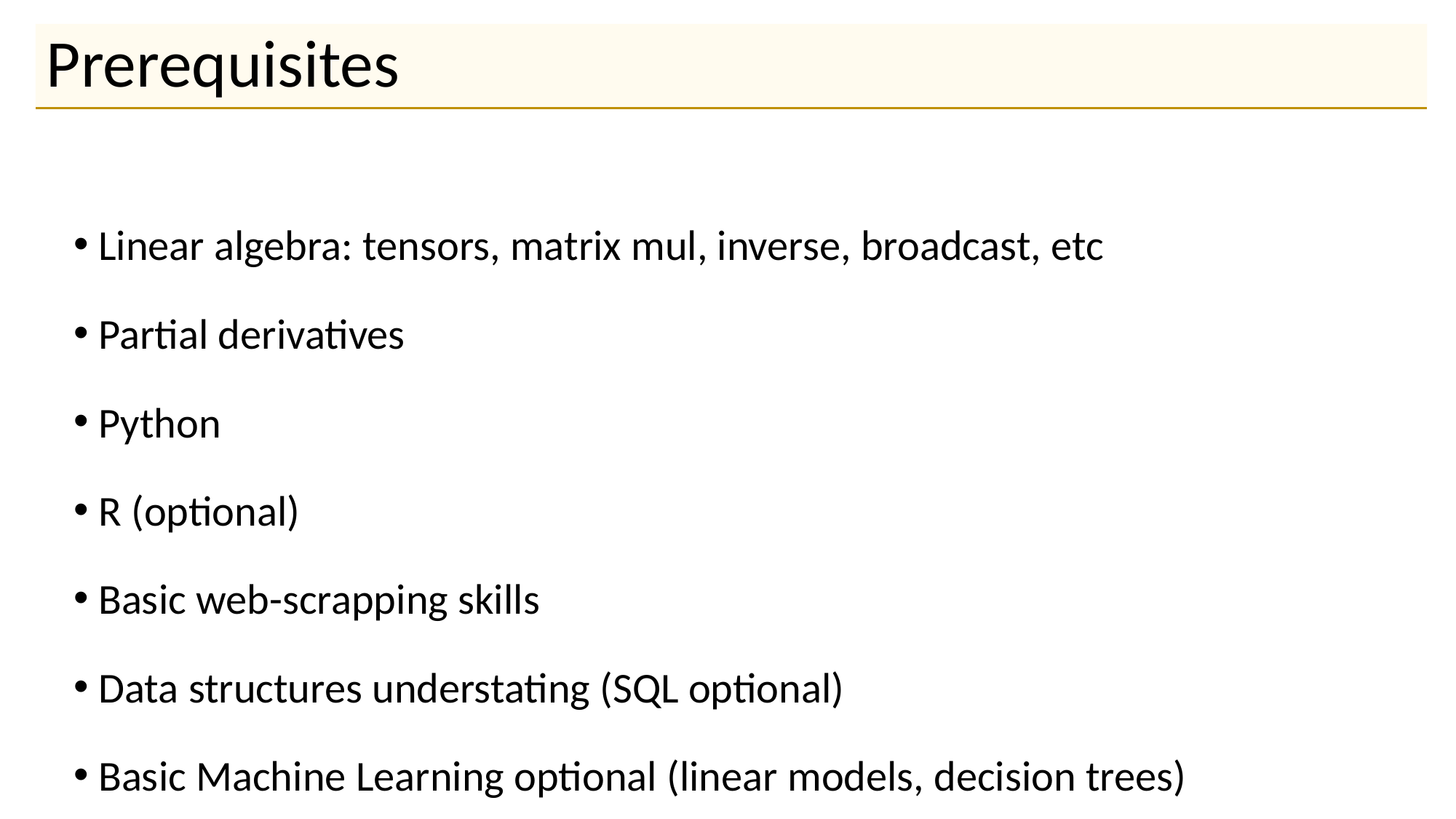

# Prerequisites
Linear algebra: tensors, matrix mul, inverse, broadcast, etc
Partial derivatives
Python
R (optional)
Basic web-scrapping skills
Data structures understating (SQL optional)
Basic Machine Learning optional (linear models, decision trees)